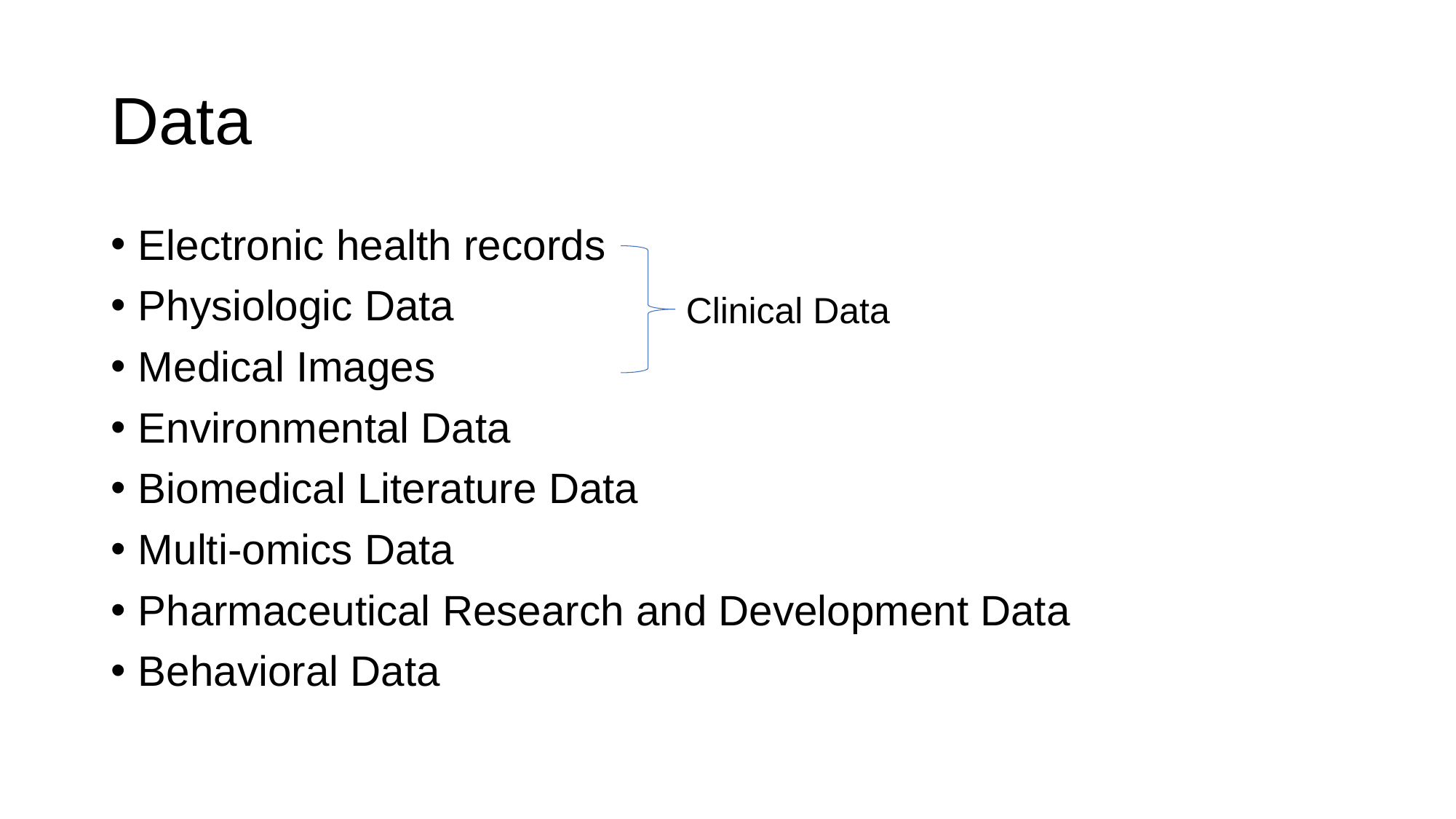

# Data
Electronic health records
Physiologic Data
Medical Images
Environmental Data
Biomedical Literature Data
Multi-omics Data
Pharmaceutical Research and Development Data
Behavioral Data

Clinical Data